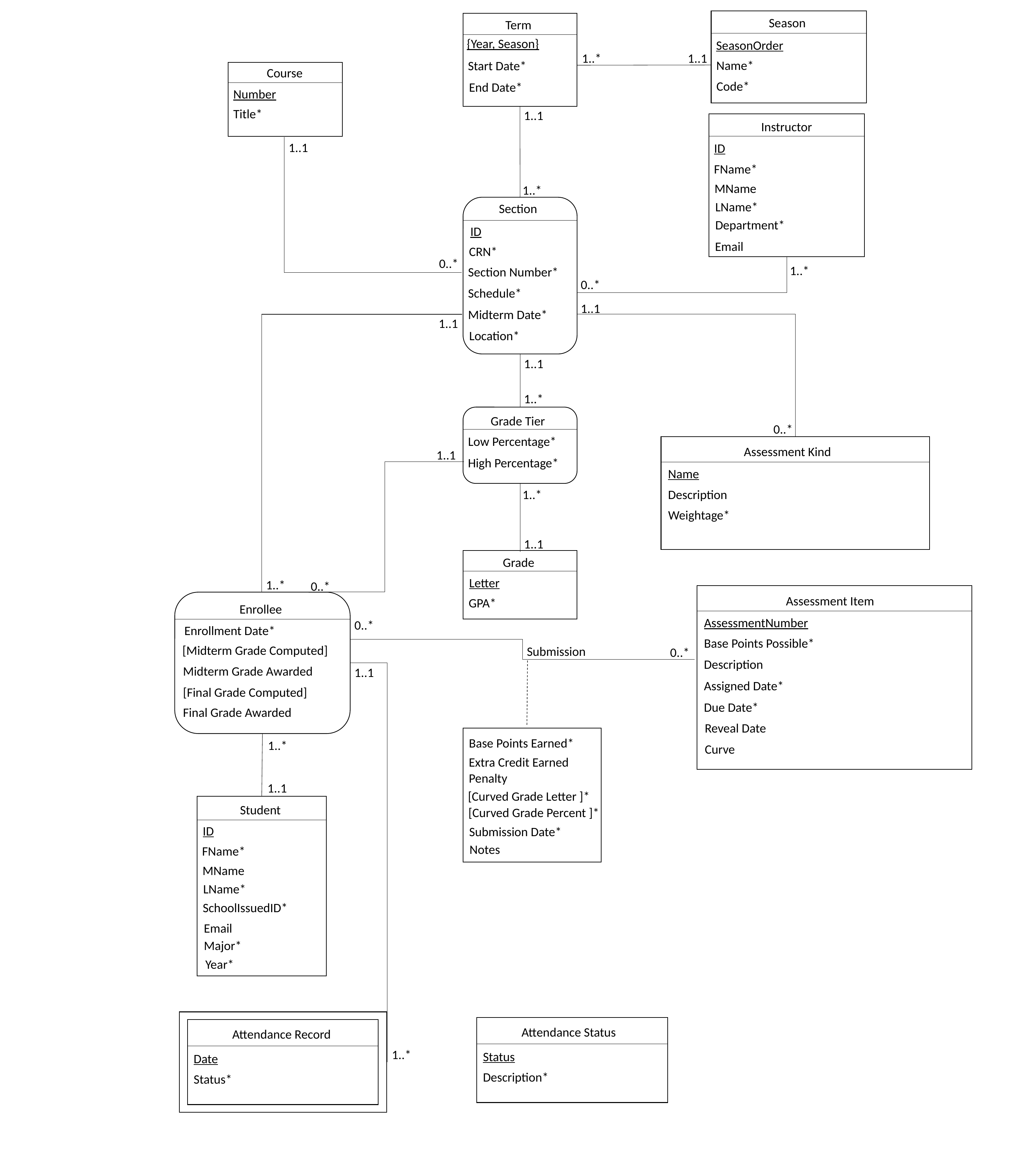

Season

Term
{Year, Season}
SeasonOrder
1..*
1..1
Name*
Start Date*

Course
Code*
End Date*
Number
Title*
1..1

Instructor
1..1
ID
FName*
MName
1..*
LName*

Section
Department*
ID
Email
CRN*
0..*
1..*
Section Number*
0..*
Schedule*
1..1
Midterm Date*
1..1
Location*
1..1
1..*

Grade Tier
0..*
Low Percentage*

Assessment Kind
1..1
High Percentage*
Name
1..*
Description
Weightage*
1..1

Grade
Letter
1..*
0..*

Assessment Item

GPA*
Enrollee
AssessmentNumber
0..*
Enrollment Date*
Base Points Possible*
[Midterm Grade Computed]
Submission
0..*
Description
Midterm Grade Awarded
1..1
Assigned Date*
[Final Grade Computed]
Due Date*
Final Grade Awarded
Reveal Date

Base Points Earned*
1..*
Curve
Extra Credit Earned
Penalty
1..1
[Curved Grade Letter ]*

Student
[Curved Grade Percent ]*
ID
Submission Date*
Notes
FName*
MName
LName*
SchoolIssuedID*
Email
Major*
Year*

Attendance Status
Attendance Record
1..*
Status
Date
Description*
Status*